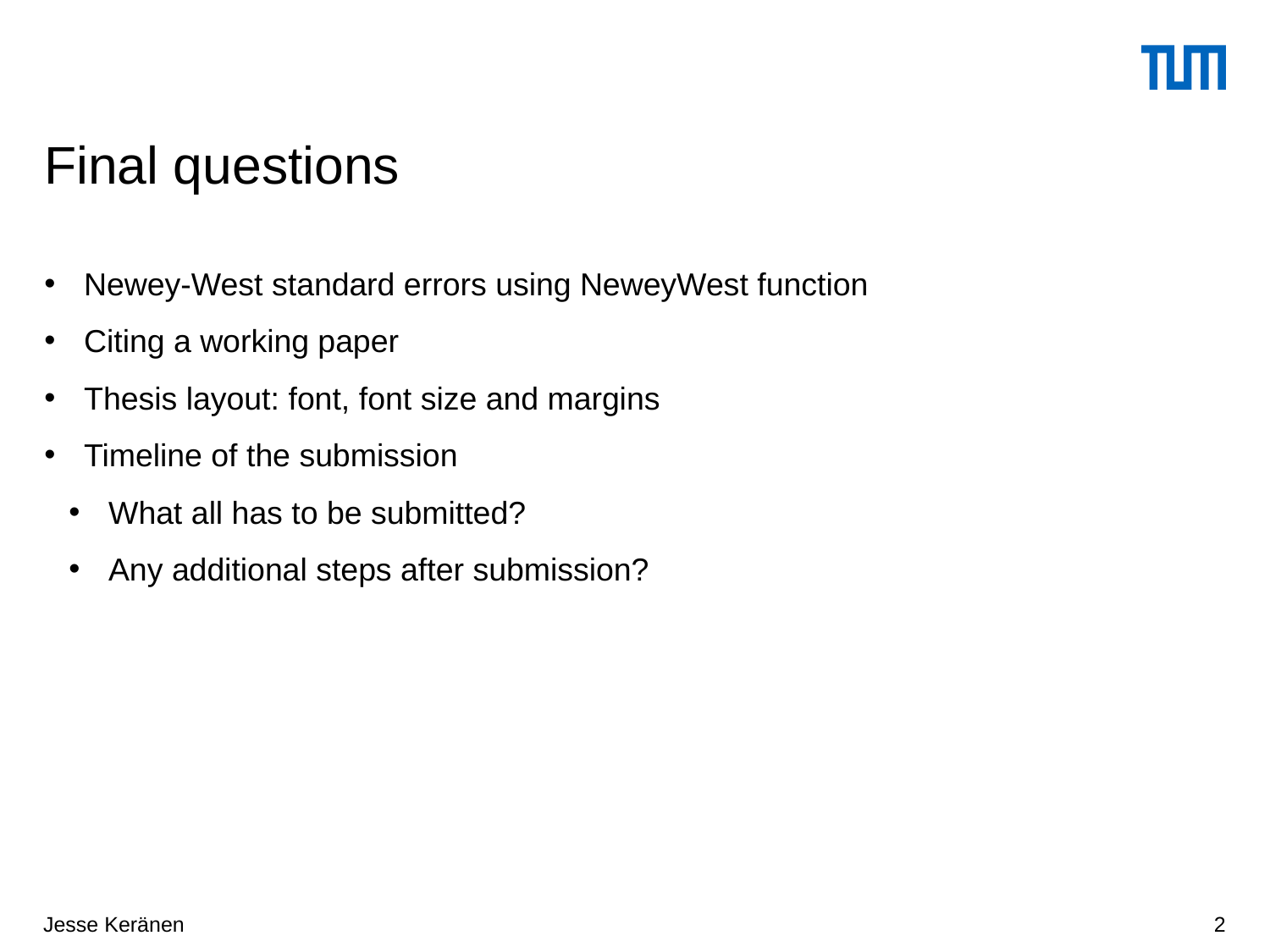

# Final questions
Newey-West standard errors using NeweyWest function
Citing a working paper
Thesis layout: font, font size and margins
Timeline of the submission
What all has to be submitted?
Any additional steps after submission?

Jesse Keränen
2